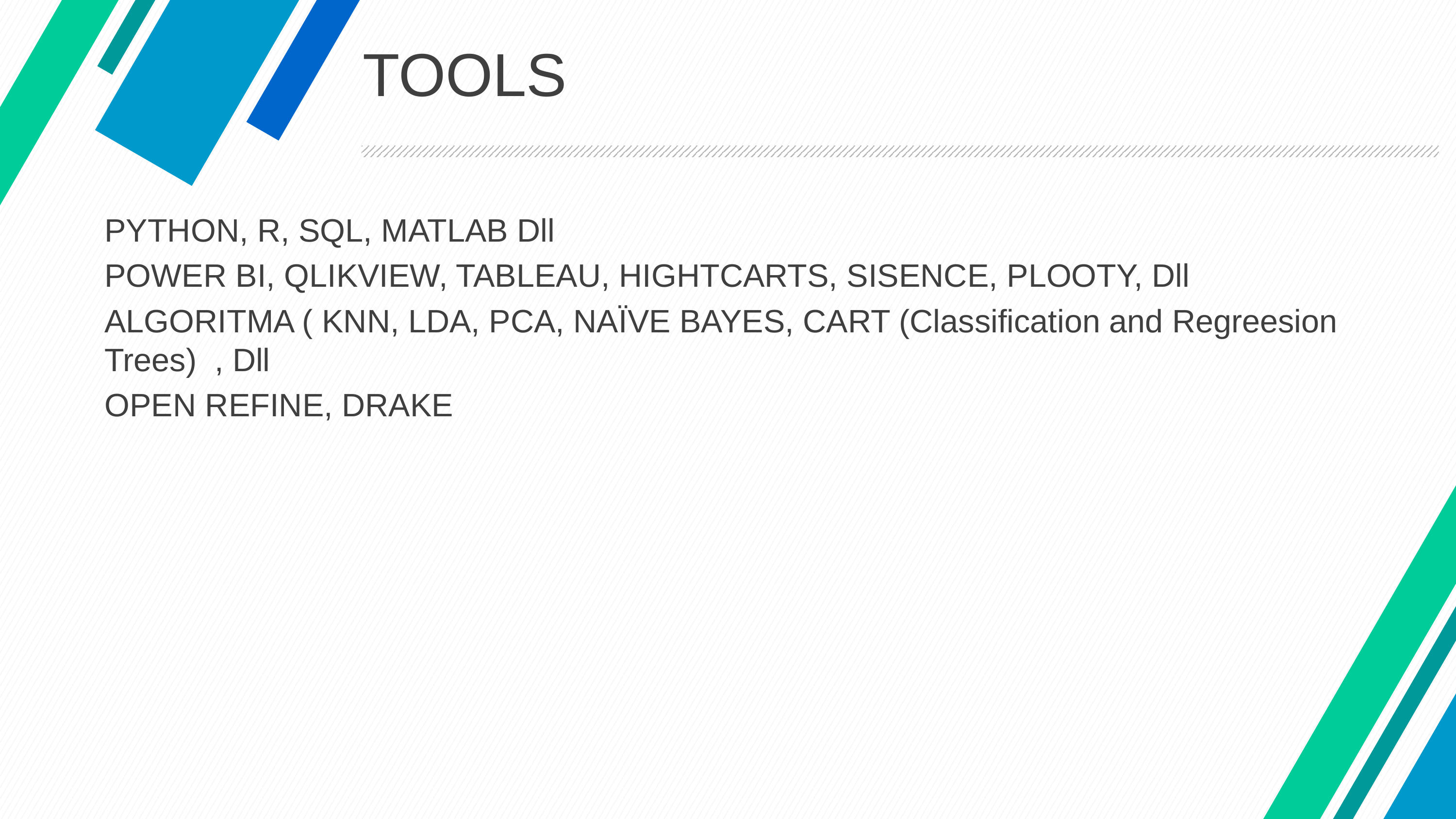

# TOOLS
PYTHON, R, SQL, MATLAB Dll
POWER BI, QLIKVIEW, TABLEAU, HIGHTCARTS, SISENCE, PLOOTY, Dll
ALGORITMA ( KNN, LDA, PCA, NAÏVE BAYES, CART (Classification and Regreesion Trees)  , Dll
OPEN REFINE, DRAKE